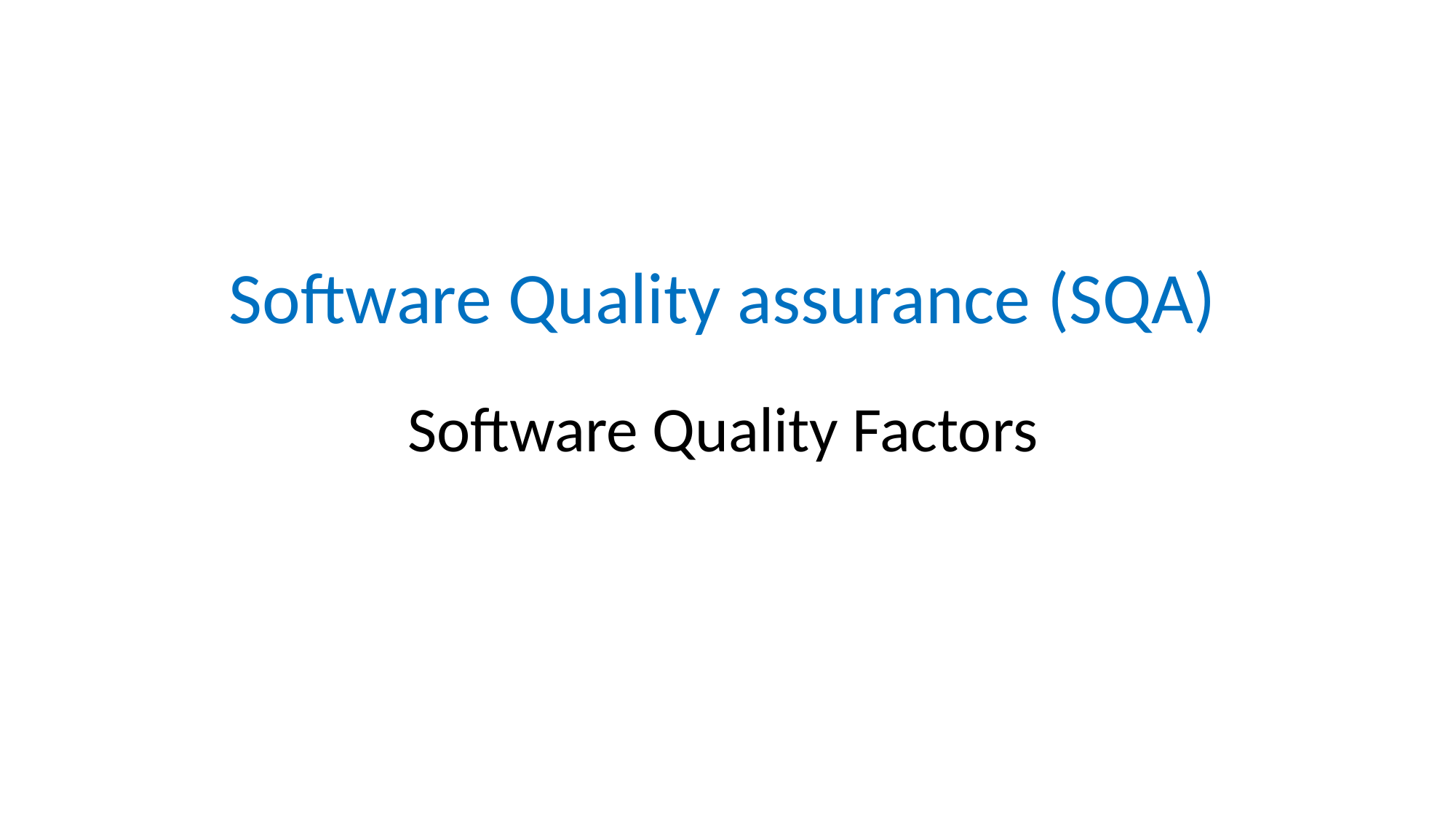

Software Quality assurance (SQA)
Software Quality Factors